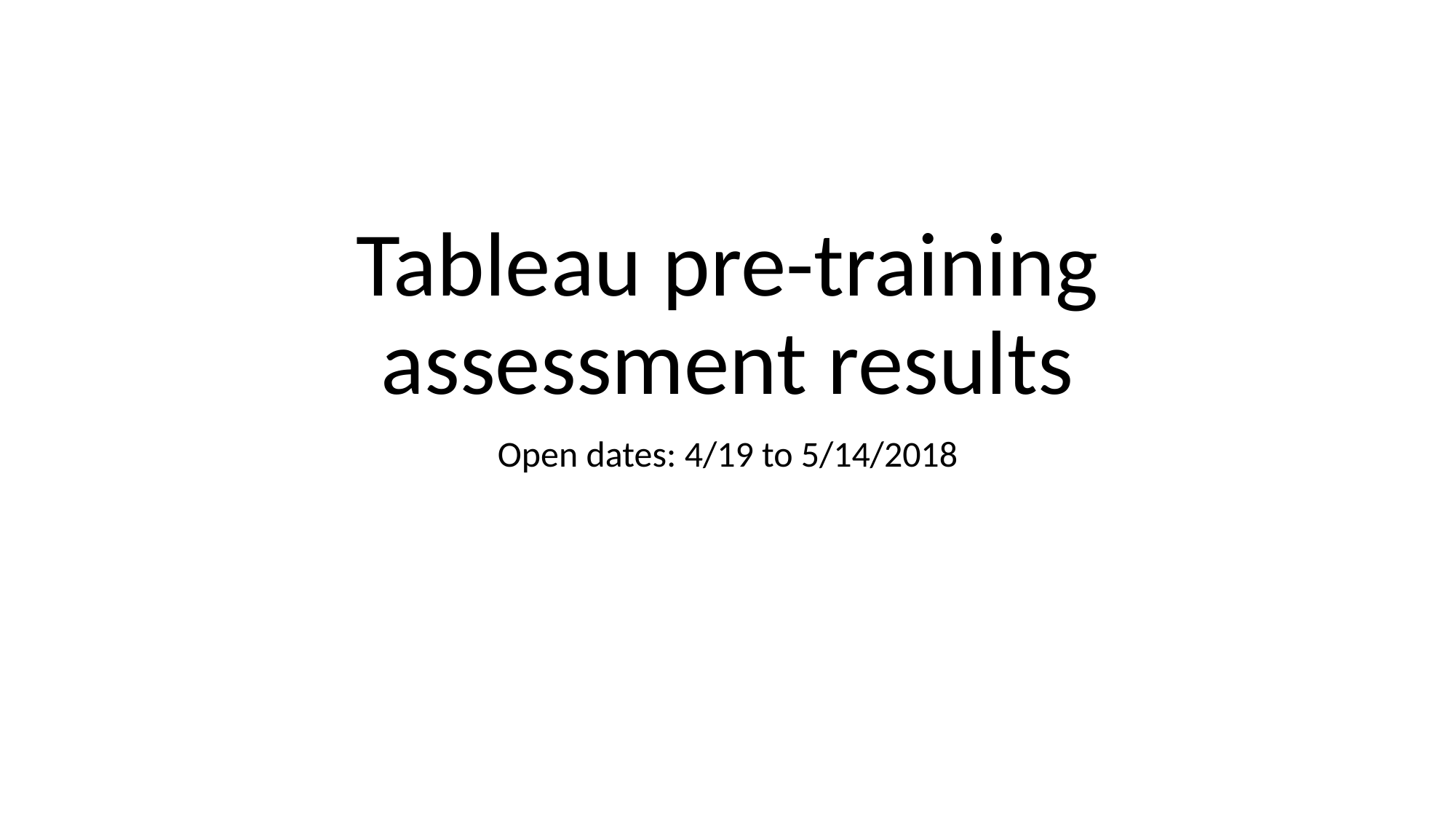

# Tableau pre-training assessment results
Open dates: 4/19 to 5/14/2018